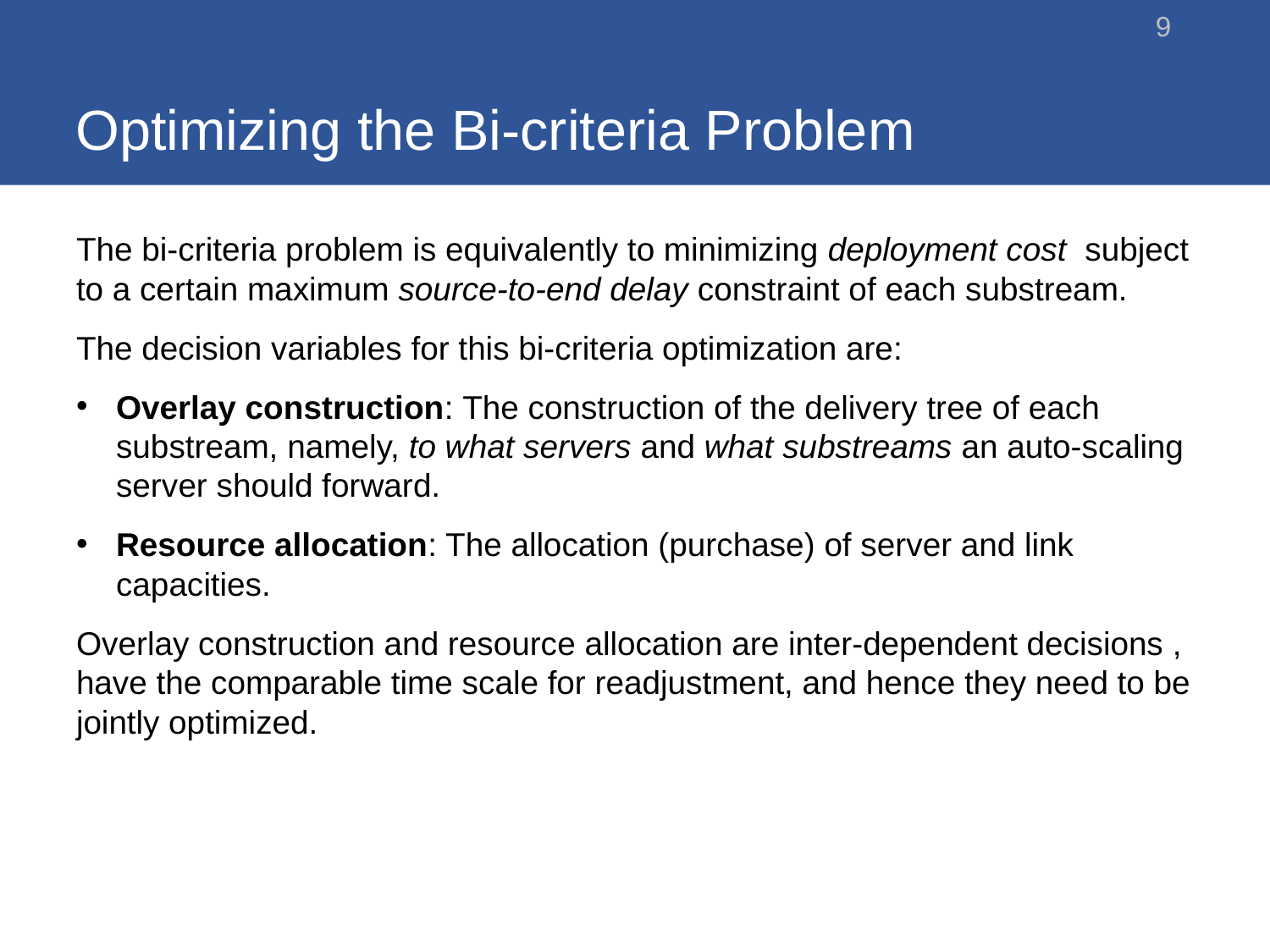

# Optimizing the Bi-criteria Problem
9
The bi-criteria problem is equivalently to minimizing deployment cost  subject to a certain maximum source-to-end delay constraint of each substream.
The decision variables for this bi-criteria optimization are:
Overlay construction: The construction of the delivery tree of each substream, namely, to what servers and what substreams an auto-scaling server should forward.
Resource allocation: The allocation (purchase) of server and link capacities.
Overlay construction and resource allocation are inter-dependent decisions , have the comparable time scale for readjustment, and hence they need to be jointly optimized.